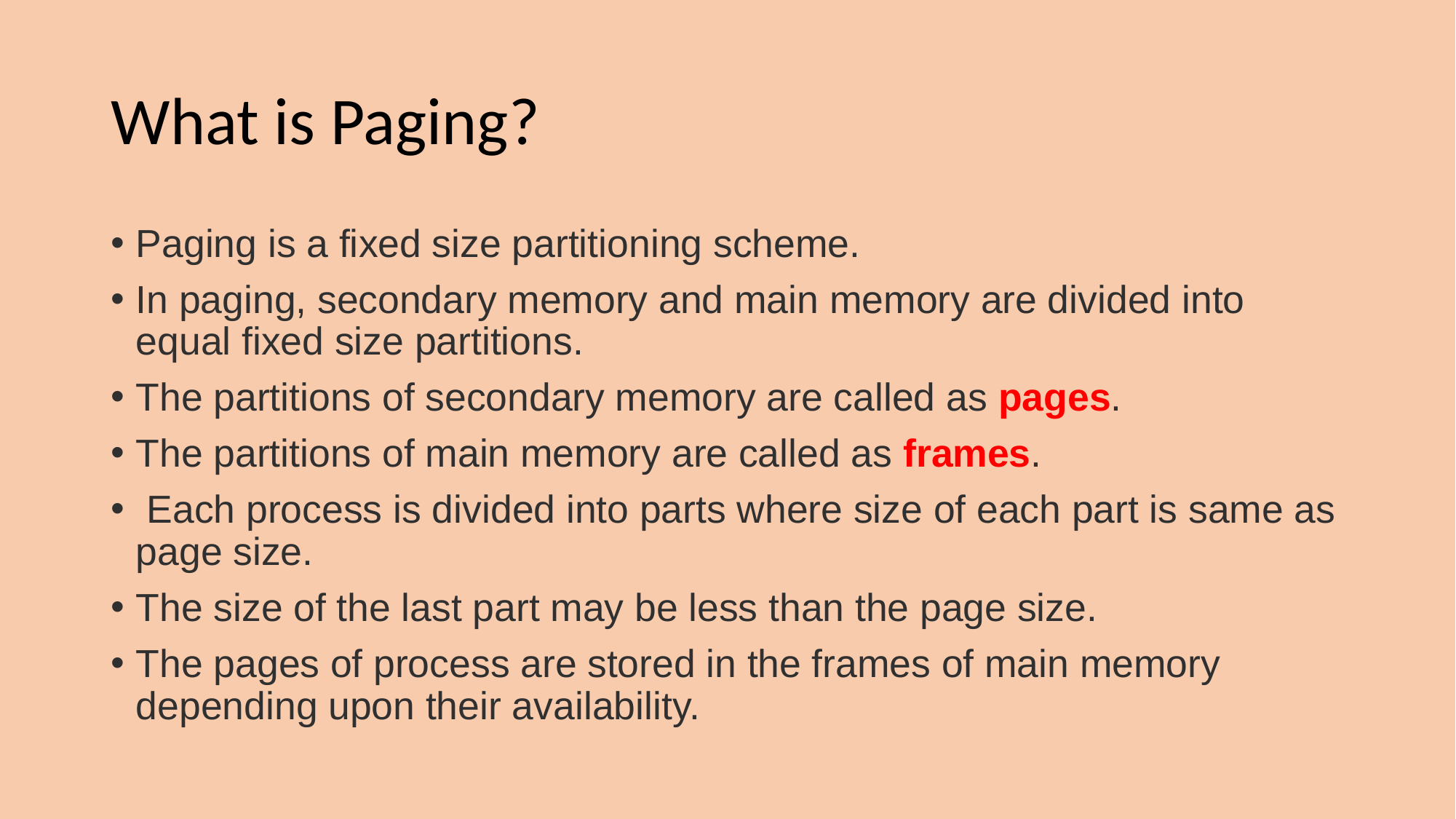

# What is Paging?
Paging is a fixed size partitioning scheme.
In paging, secondary memory and main memory are divided into equal fixed size partitions.
The partitions of secondary memory are called as pages.
The partitions of main memory are called as frames.
 Each process is divided into parts where size of each part is same as page size.
The size of the last part may be less than the page size.
The pages of process are stored in the frames of main memory depending upon their availability.